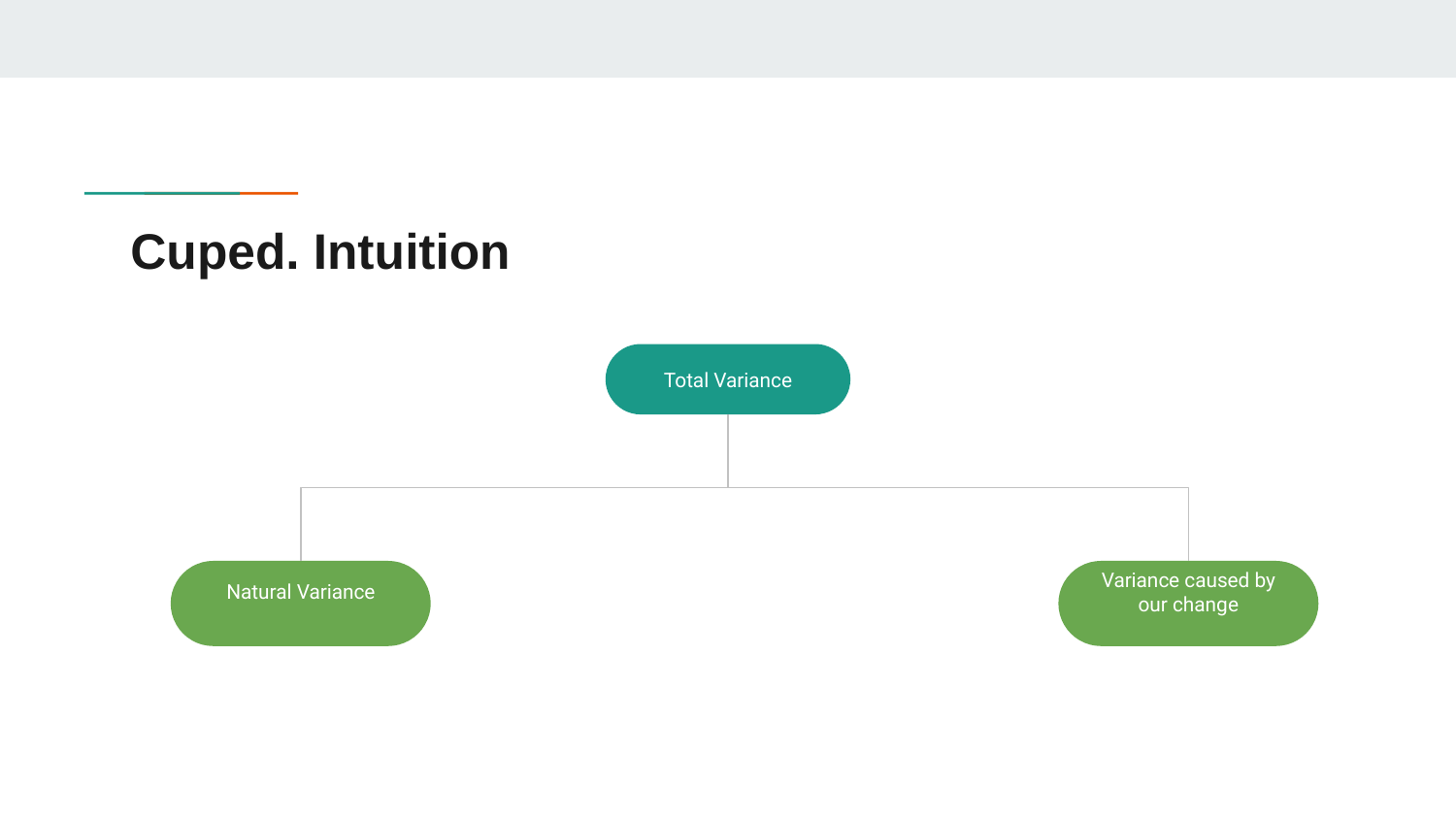

# Cuped. Intuition
Total Variance
Natural Variance

Variance caused by our change